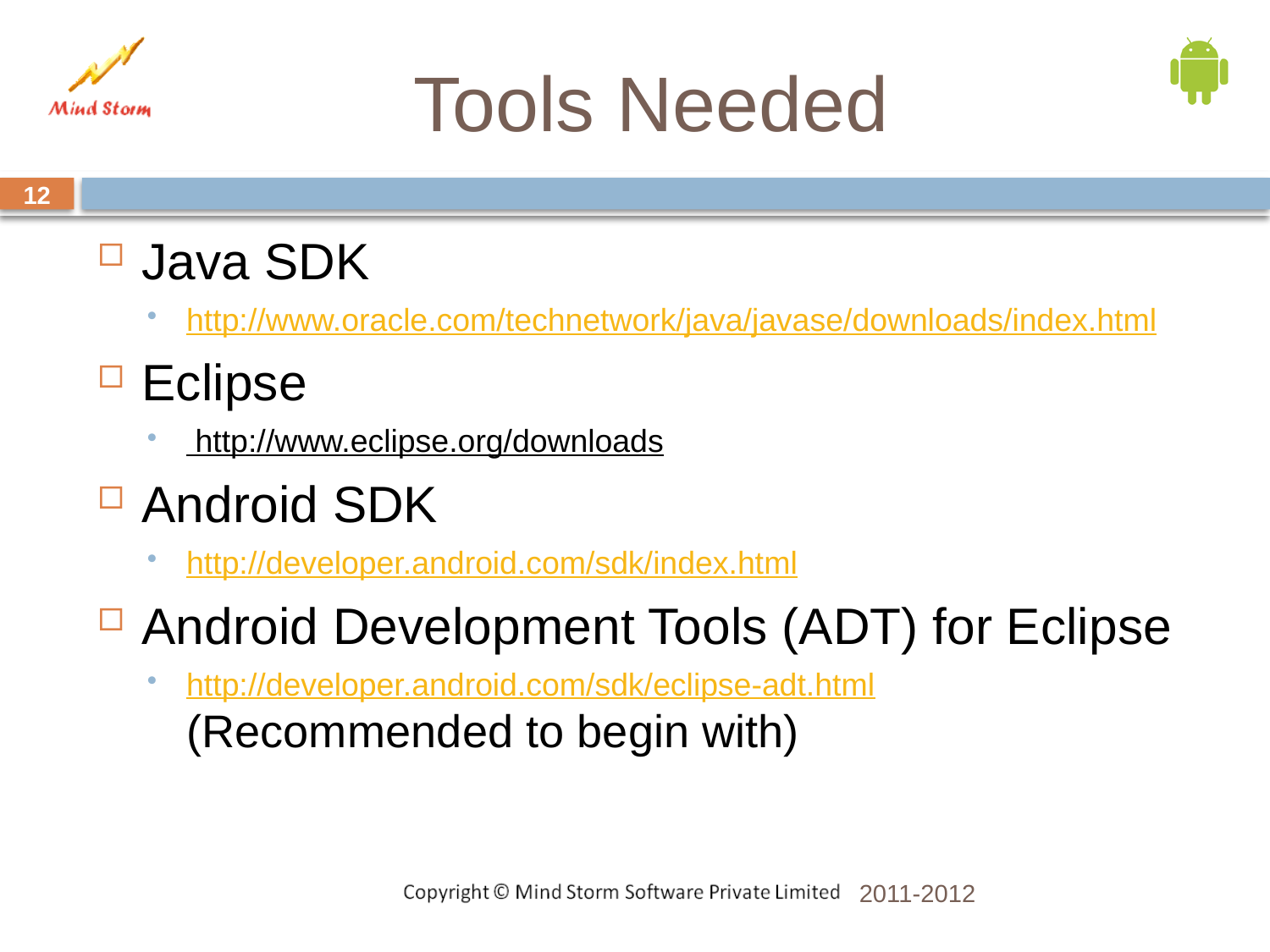

# Tools Needed
12
Java SDK
http://www.oracle.com/technetwork/java/javase/downloads/index.html
Eclipse
 http://www.eclipse.org/downloads
Android SDK
http://developer.android.com/sdk/index.html
Android Development Tools (ADT) for Eclipse
http://developer.android.com/sdk/eclipse-adt.html
(Recommended to begin with)

2011-2012